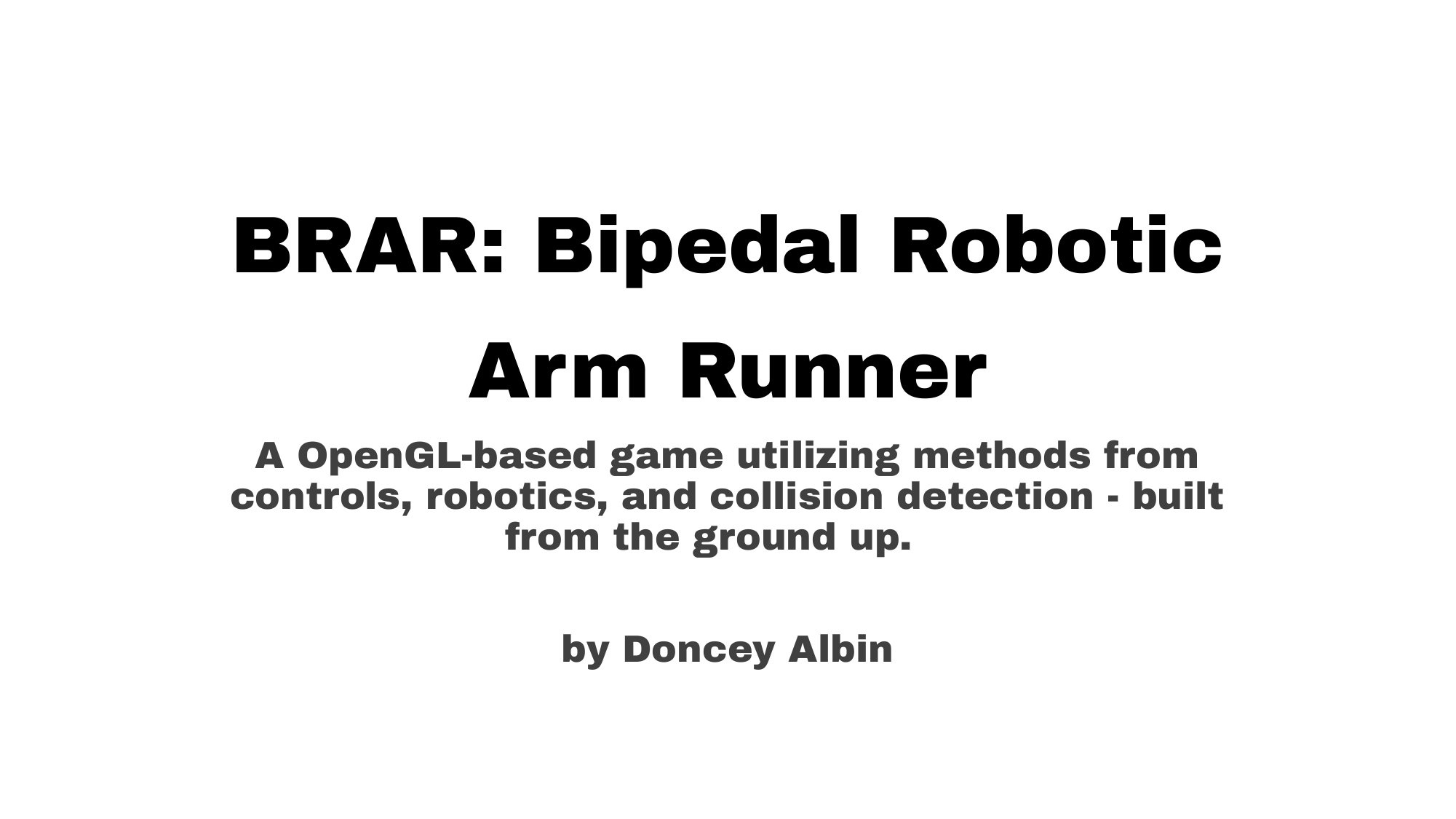

# BRAR: Bipedal Robotic Arm Runner
A OpenGL-based game utilizing methods from controls, robotics, and collision detection - built from the ground up.

by Doncey Albin